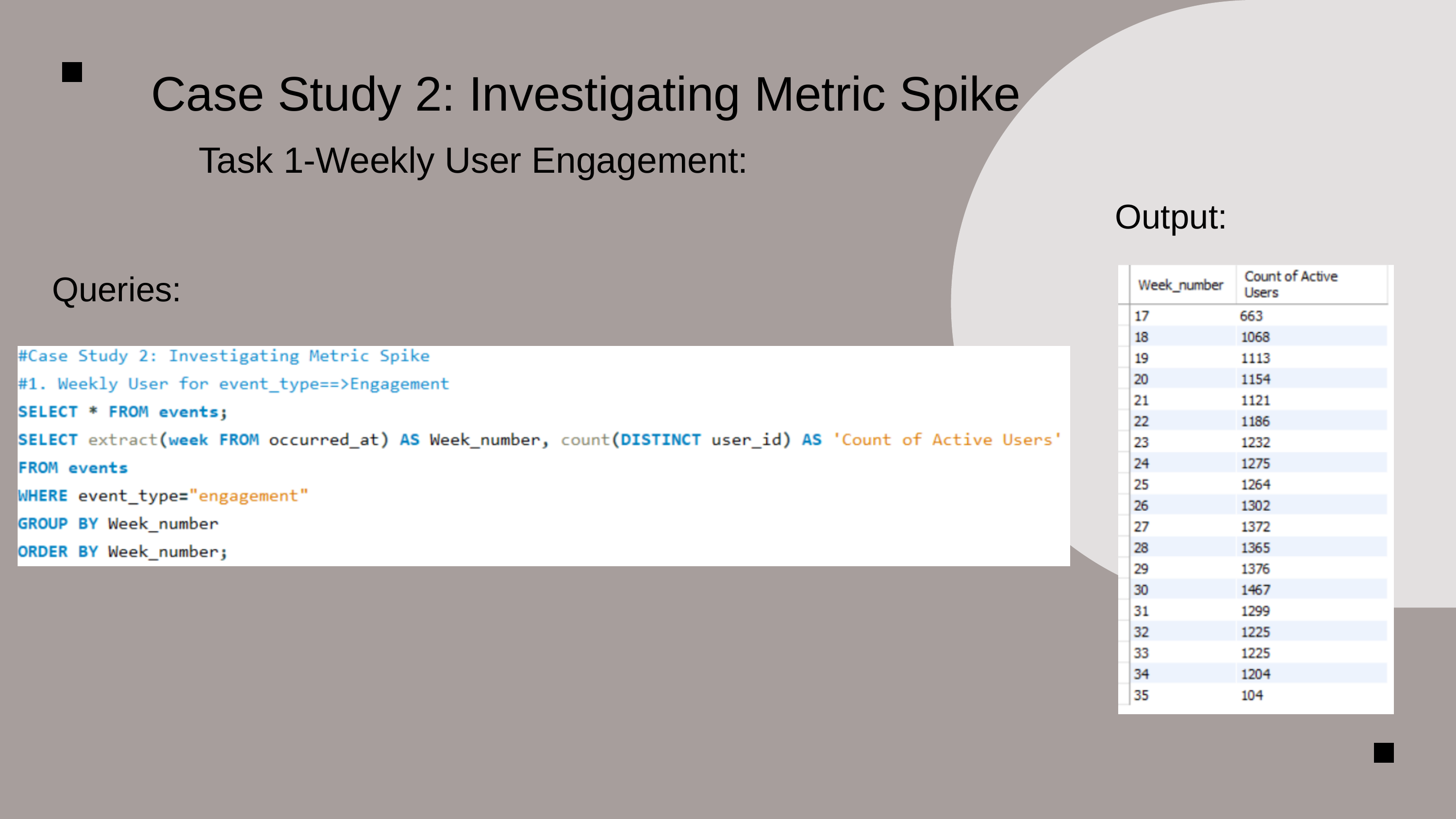

Case Study 2: Investigating Metric Spike

Task 1-Weekly User Engagement:
Output:
Queries: